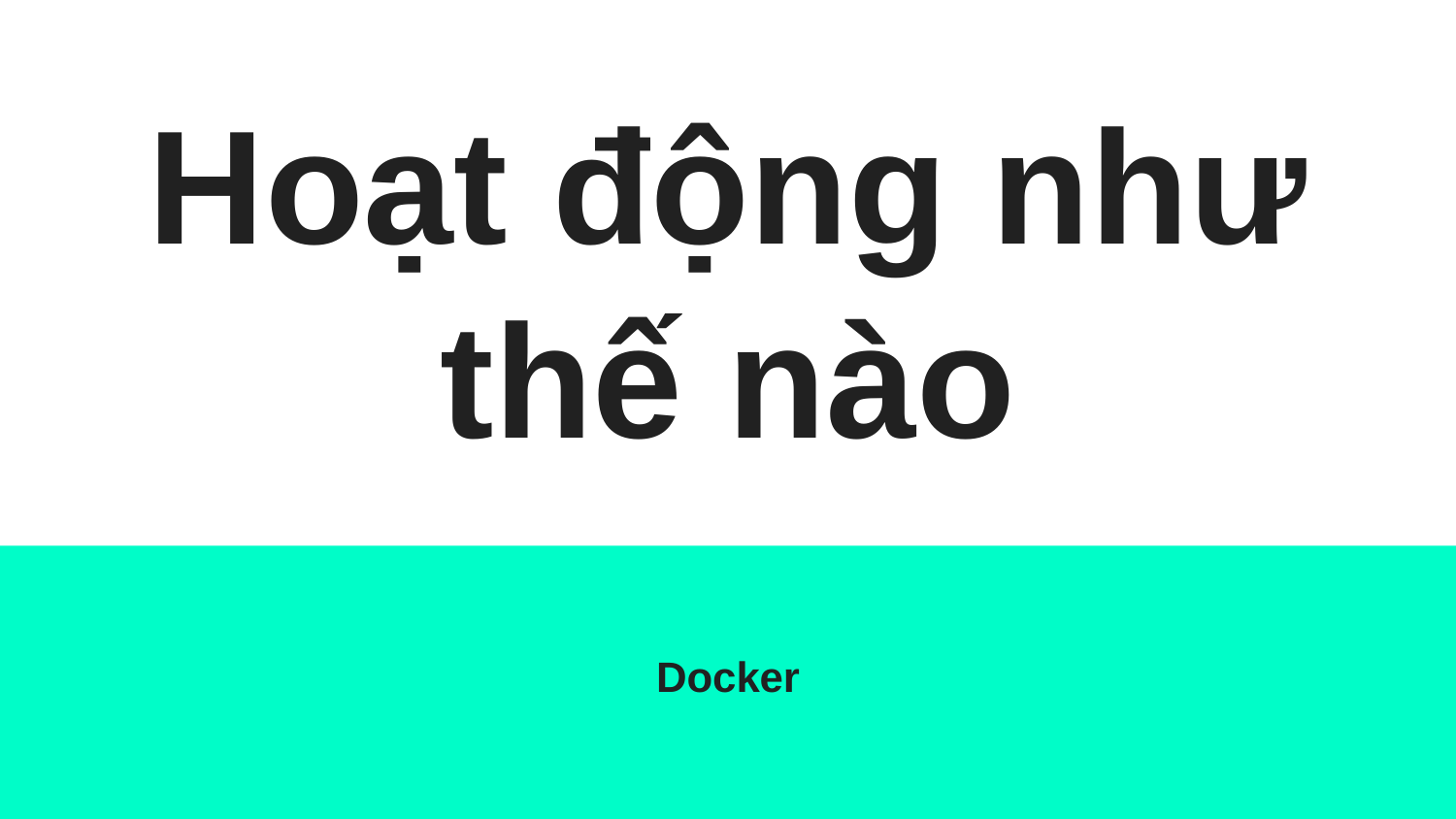

# Hoạt động như thế nào
Docker